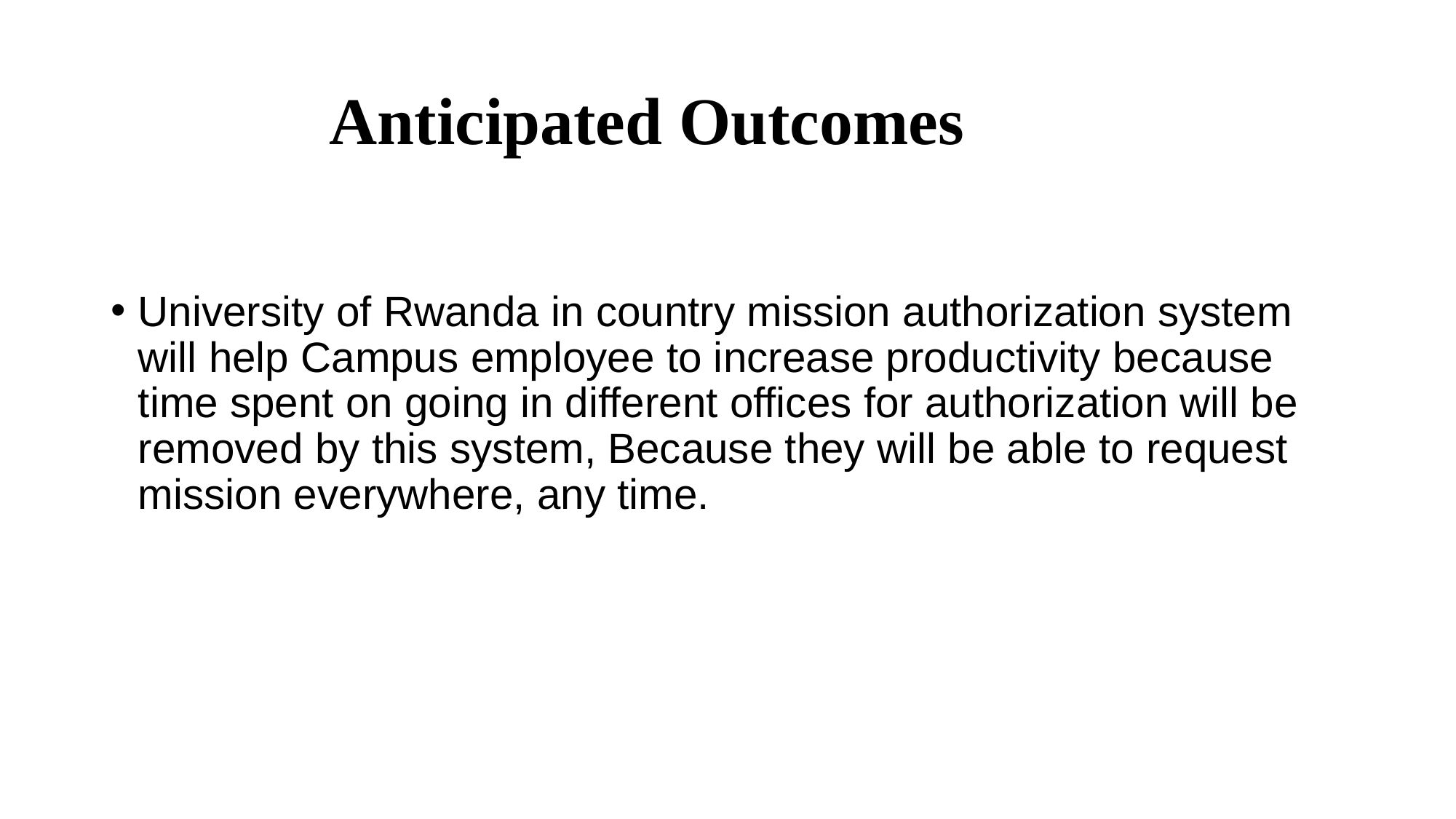

# Anticipated Outcomes

University of Rwanda in country mission authorization system will help Campus employee to increase productivity because time spent on going in different offices for authorization will be removed by this system, Because they will be able to request mission everywhere, any time.